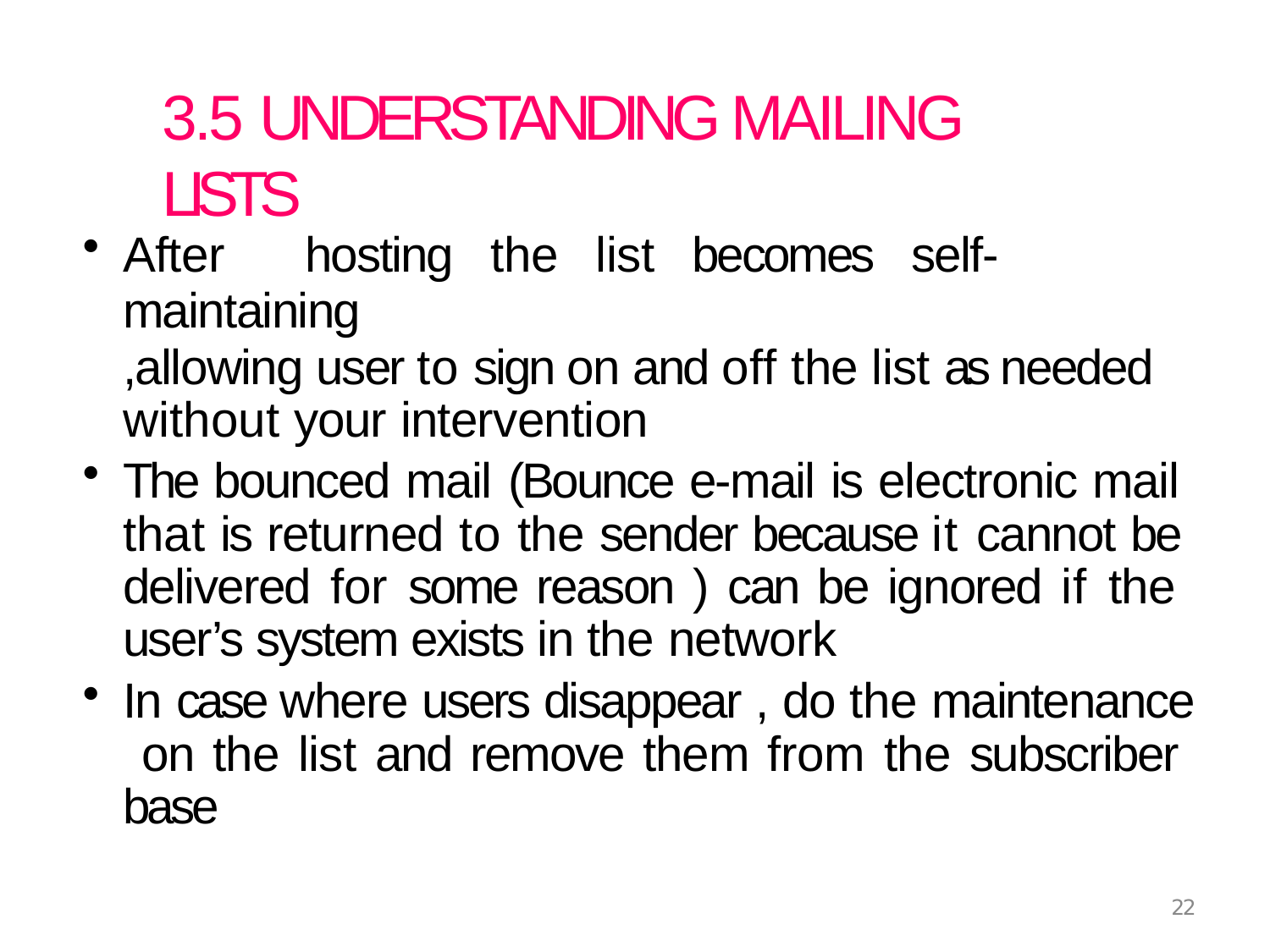

# 3.5 UNDERSTANDING MAILING LISTS
After	hosting	the	list	becomes	self-maintaining
,allowing user to sign on and off the list as needed  without your intervention
The bounced mail (Bounce e-mail is electronic mail  that is returned to the sender because it cannot be  delivered for some reason ) can be ignored if the  user’s system exists in the network
In case where users disappear , do the maintenance  on the list and remove them from the subscriber  base
22